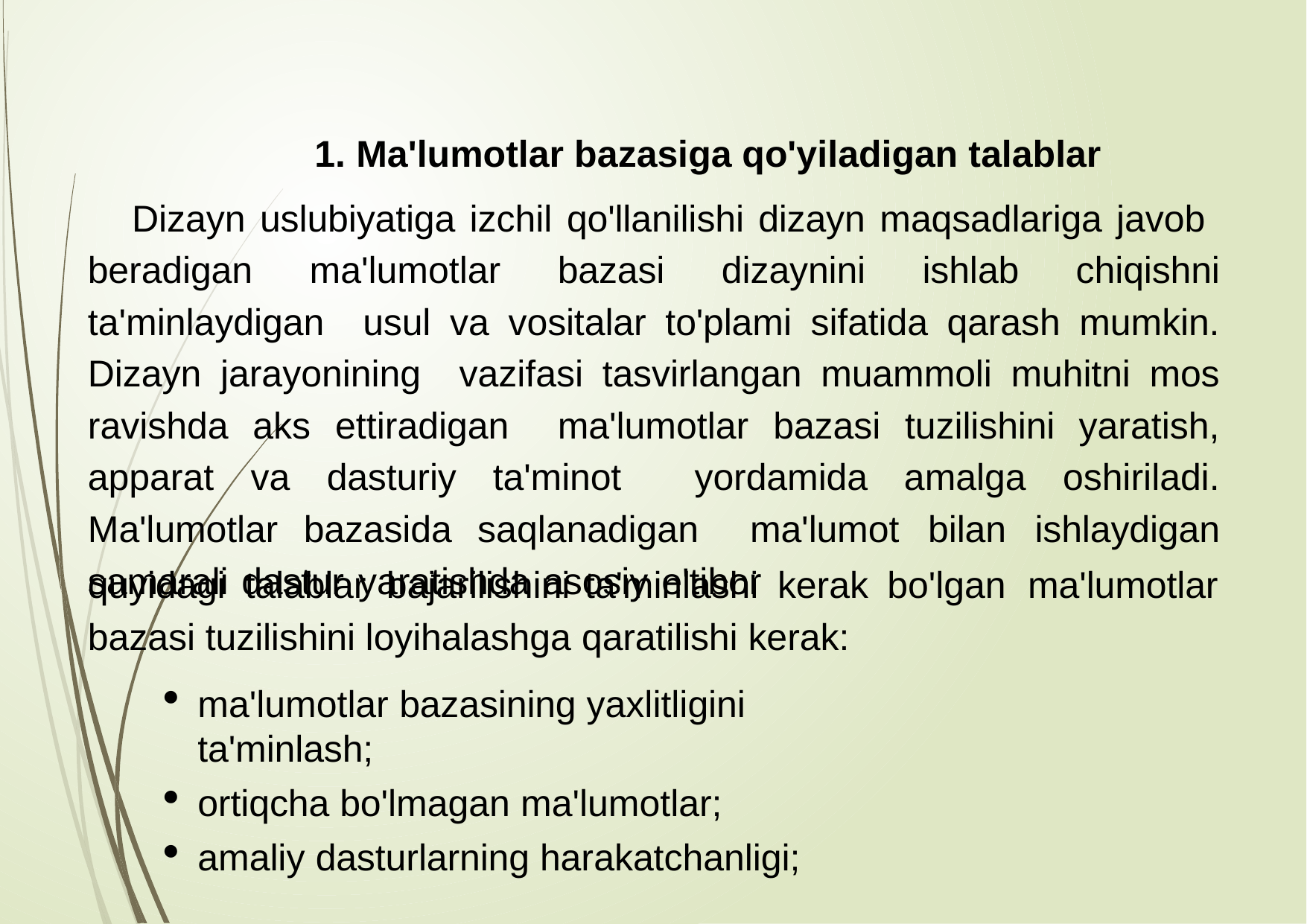

1. Ma'lumotlar bazasiga qo'yiladigan talablar
Dizayn uslubiyatiga izchil qo'llanilishi dizayn maqsadlariga javob  beradigan ma'lumotlar bazasi dizaynini ishlab chiqishni ta'minlaydigan  usul va vositalar to'plami sifatida qarash mumkin. Dizayn jarayonining  vazifasi tasvirlangan muammoli muhitni mos ravishda aks ettiradigan  ma'lumotlar bazasi tuzilishini yaratish, apparat va dasturiy ta'minot  yordamida amalga oshiriladi. Ma'lumotlar bazasida saqlanadigan  ma'lumot bilan ishlaydigan samarali dastur yaratishda asosiy e'tibor
quyidagi	talablar	bajarilishini	ta'minlashi	kerak	bo'lgan	ma'lumotlar
bazasi tuzilishini loyihalashga qaratilishi kerak:
ma'lumotlar bazasining yaxlitligini ta'minlash;
ortiqcha bo'lmagan ma'lumotlar;
amaliy dasturlarning harakatchanligi;